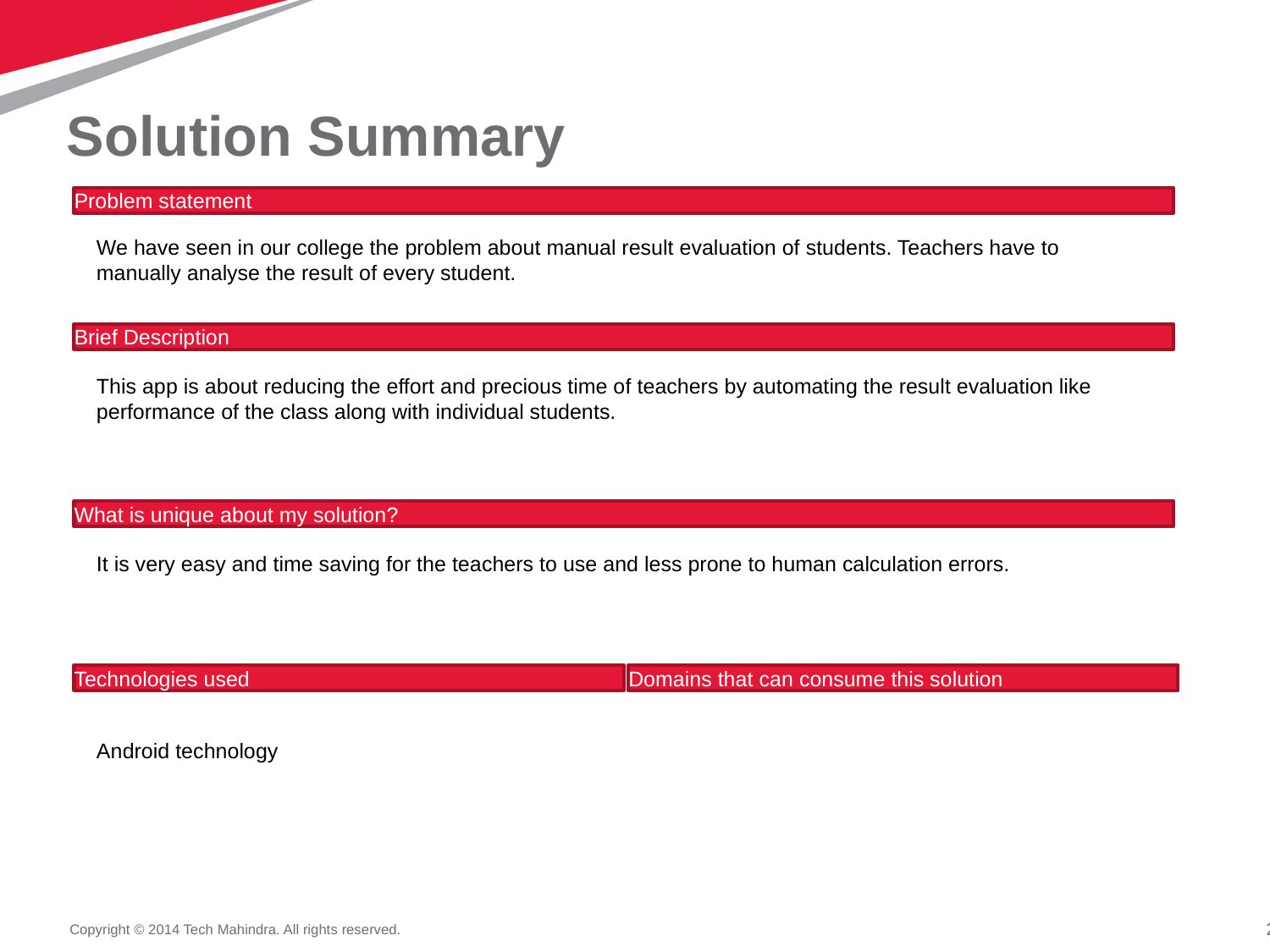

# Solution Summary
Problem statement
We have seen in our college the problem about manual result evaluation of students. Teachers have to manually analyse the result of every student.
Brief Description
This app is about reducing the effort and precious time of teachers by automating the result evaluation like performance of the class along with individual students.
What is unique about my solution?
It is very easy and time saving for the teachers to use and less prone to human calculation errors.
Technologies used
Domains that can consume this solution
Android technology